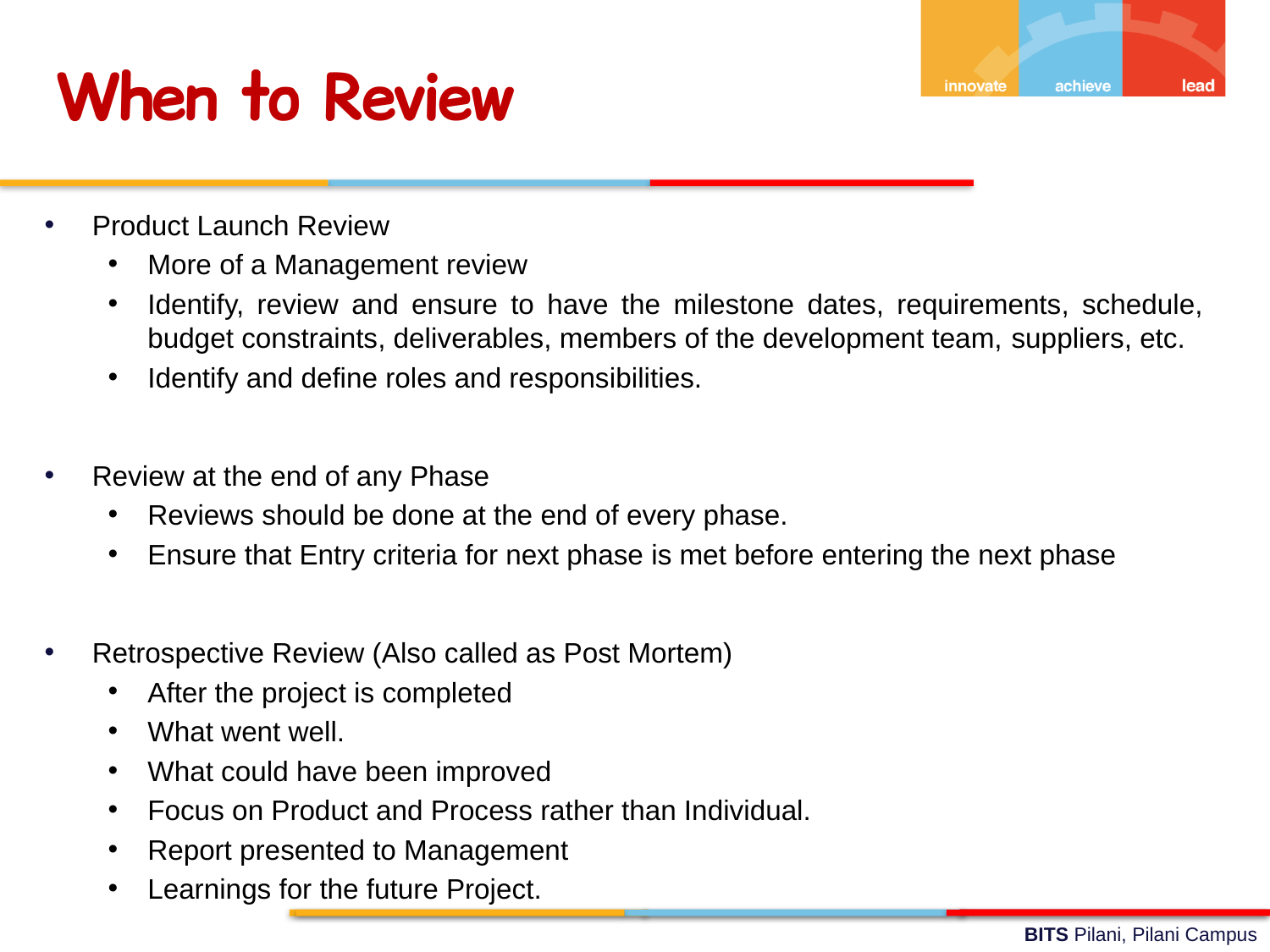

When to Review
Product Launch Review
More of a Management review
Identify, review and ensure to have the milestone dates, requirements, schedule, budget constraints, deliverables, members of the development team, suppliers, etc.
Identify and define roles and responsibilities.

Review at the end of any Phase
Reviews should be done at the end of every phase.
Ensure that Entry criteria for next phase is met before entering the next phase

Retrospective Review (Also called as Post Mortem)
After the project is completed
What went well.
What could have been improved
Focus on Product and Process rather than Individual.
Report presented to Management
Learnings for the future Project.